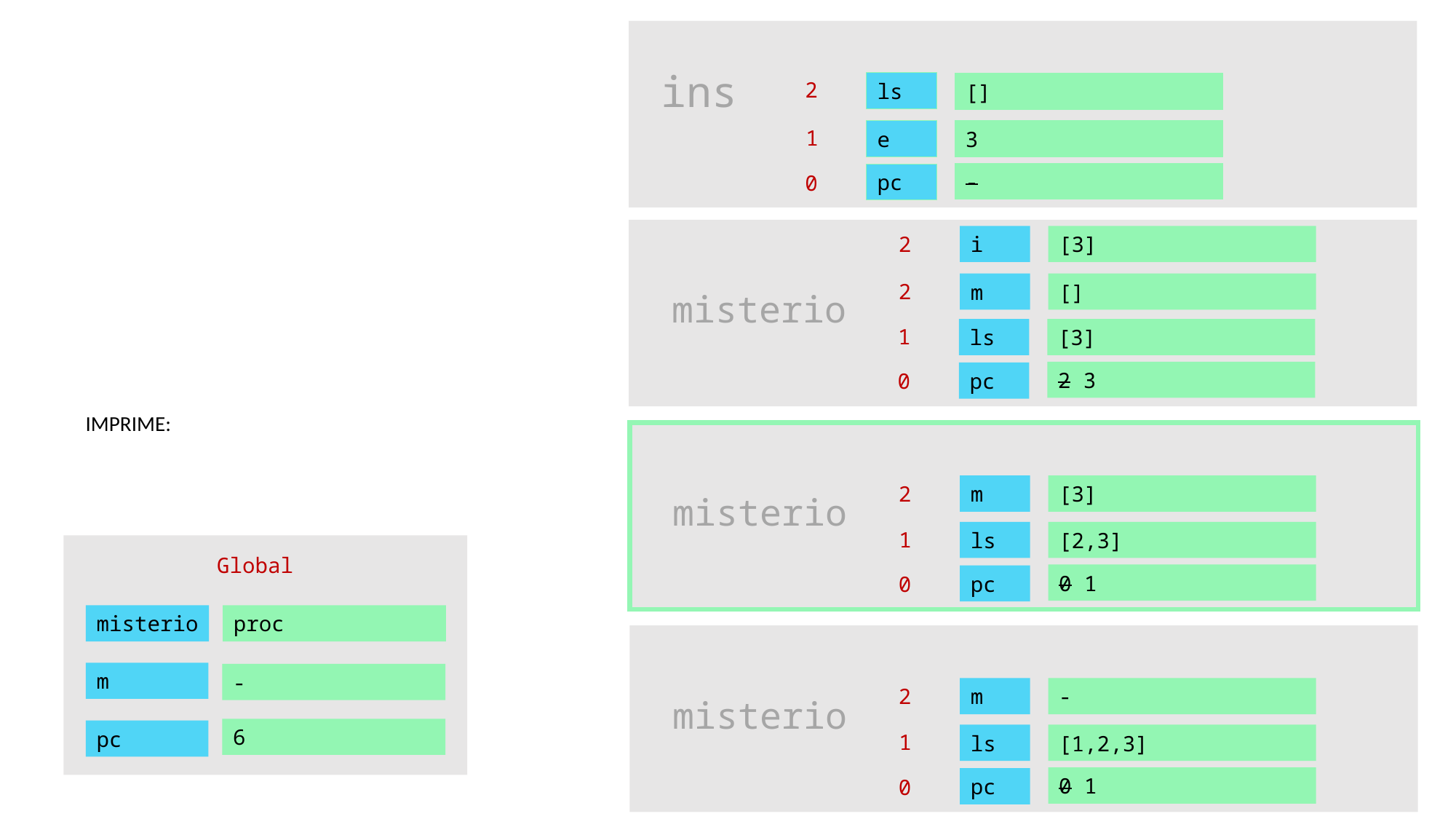

ins
2
ls
[]
1
3
e
-
pc
0

2
i
[3]
2
m
[]
misterio
1
[3]
ls
2 3
pc
0
IMPRIME:

2
m
[3]
misterio
1
[2,3]
ls

Global
0 1
pc
0
misterio
proc

m
-
2
m
-
misterio
6
pc
1
[1,2,3]
ls
0 1
pc
0